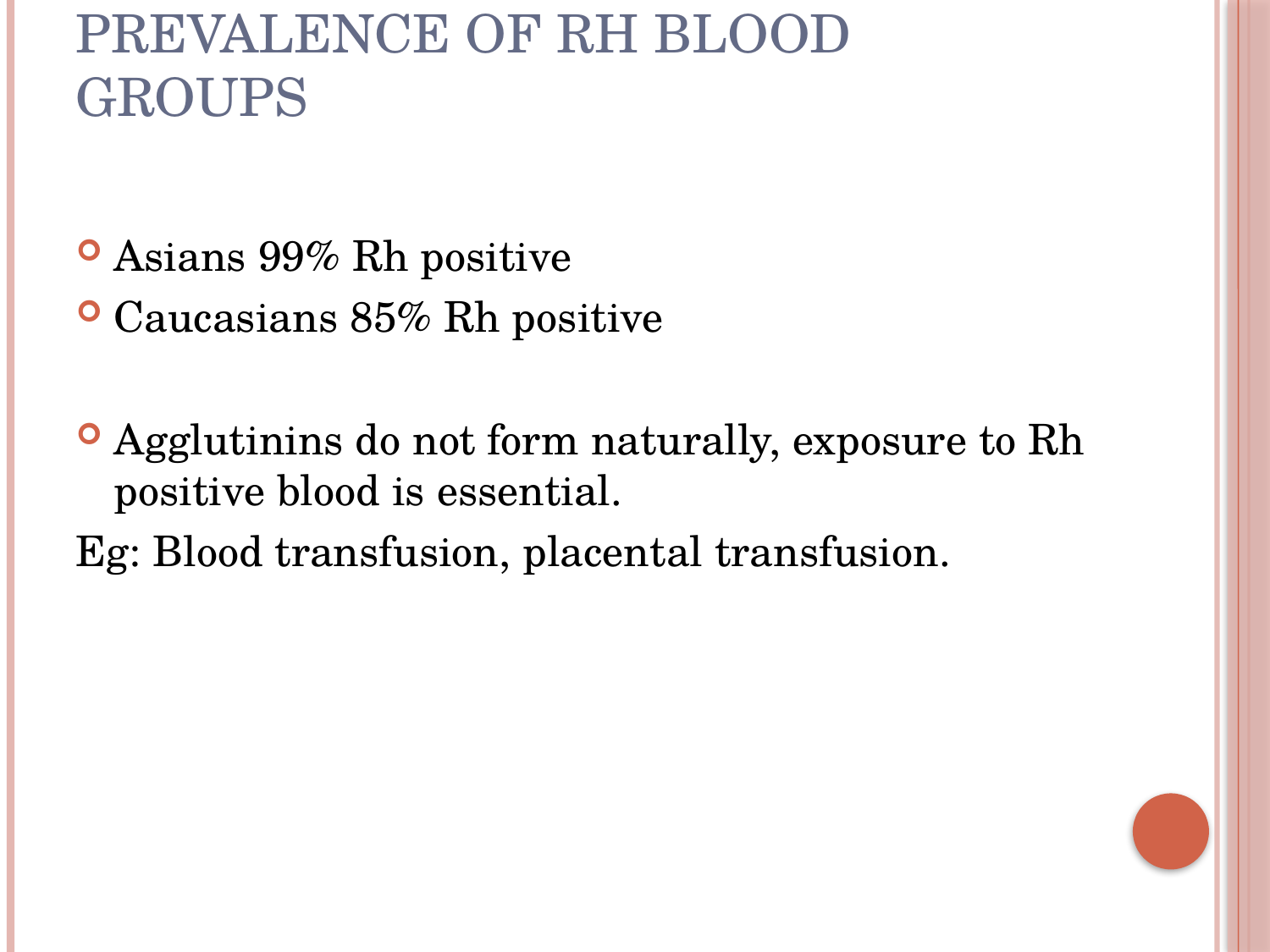

# Prevalence of RH blood groups
Asians 99% Rh positive
Caucasians 85% Rh positive

Agglutinins do not form naturally, exposure to Rh positive blood is essential.
Eg: Blood transfusion, placental transfusion.